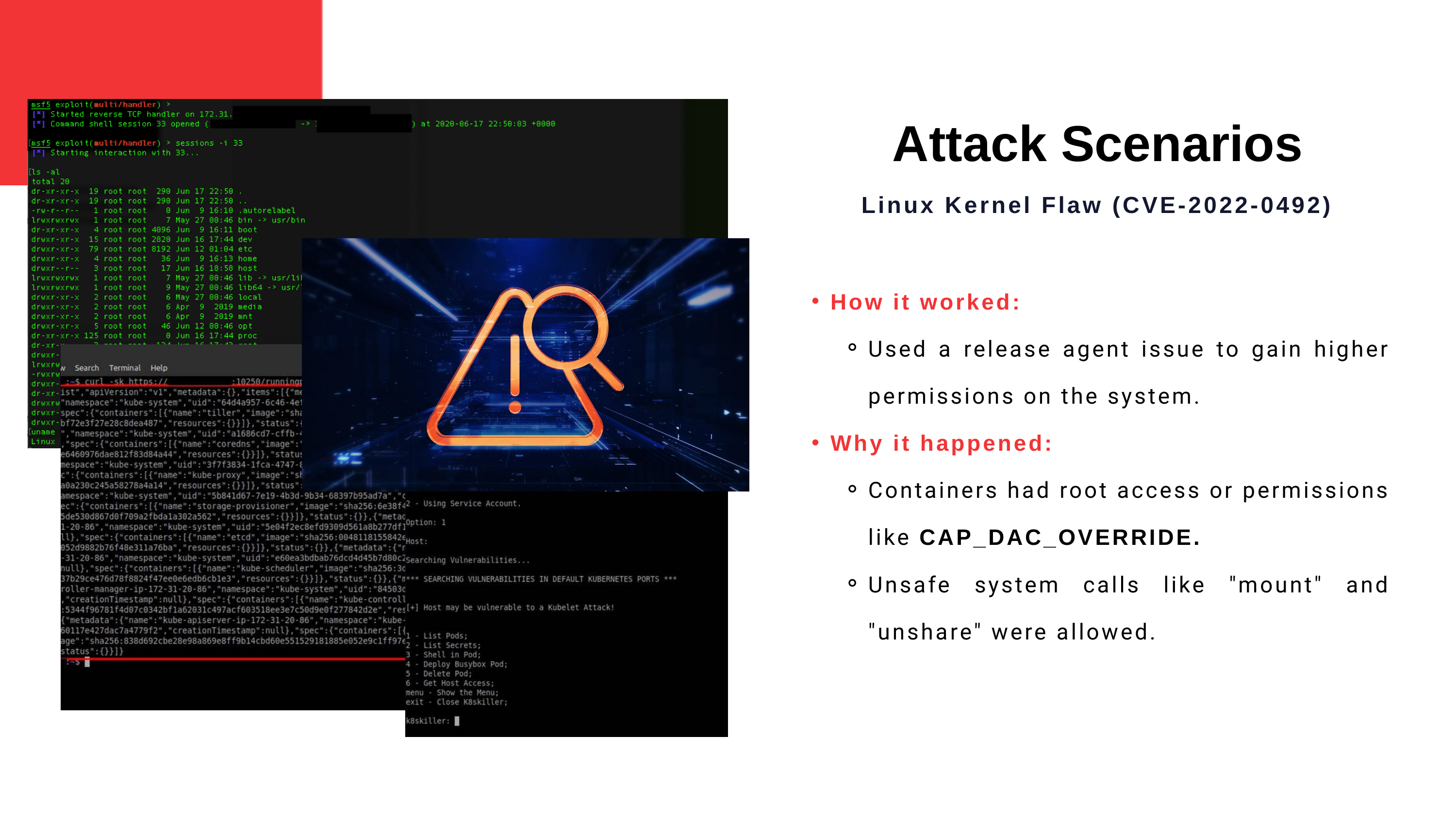

Attack Scenarios
 Linux Kernel Flaw (CVE-2022-0492)

How it worked:
Used a release agent issue to gain higher permissions on the system.
Why it happened:
Containers had root access or permissions like CAP_DAC_OVERRIDE.
Unsafe system calls like "mount" and "unshare" were allowed.